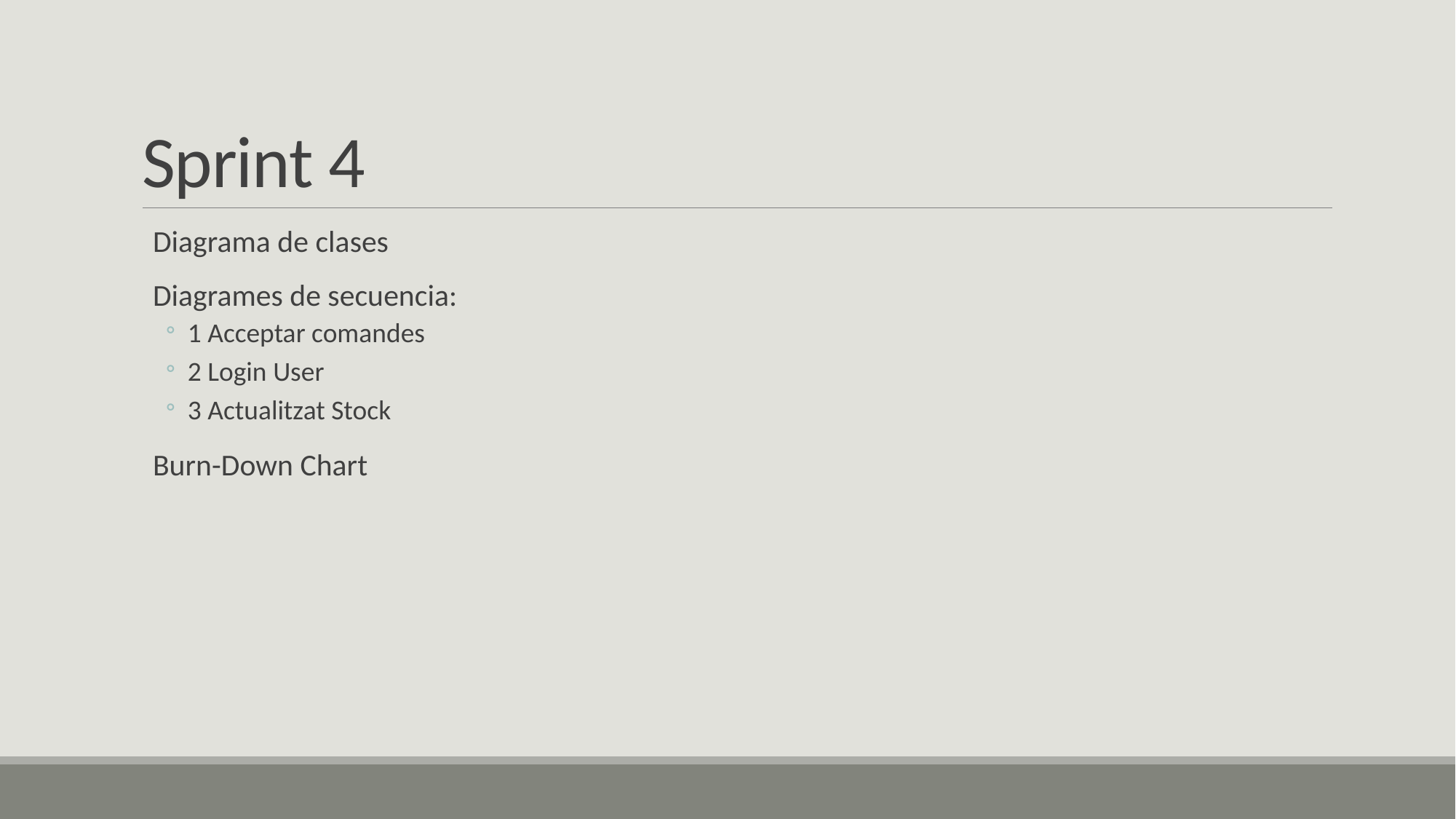

# Sprint 4
Diagrama de clases
Diagrames de secuencia:
1 Acceptar comandes
2 Login User
3 Actualitzat Stock
Burn-Down Chart